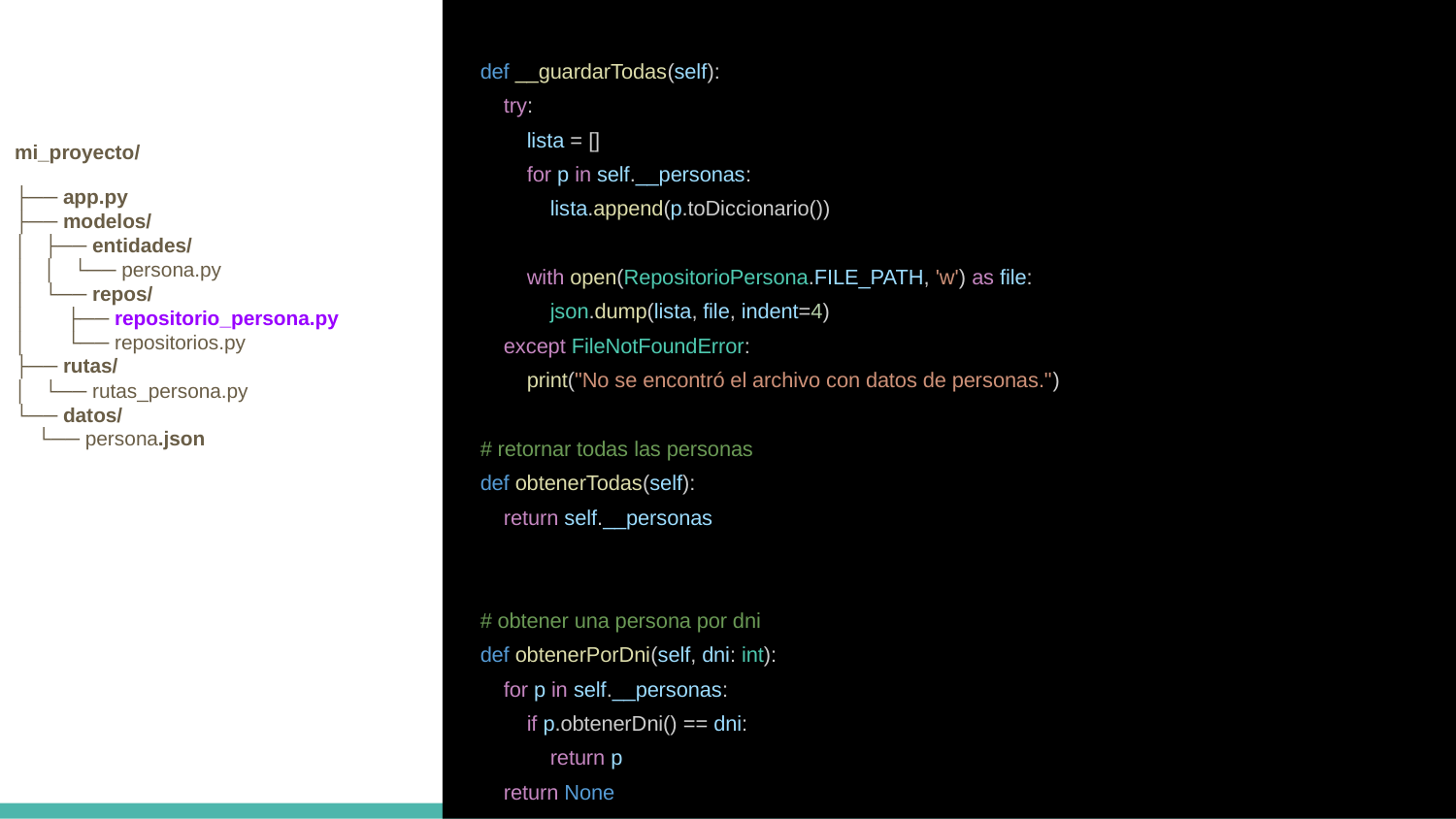

def __guardarTodas(self):
        try:
            lista = []
            for p in self.__personas:
                lista.append(p.toDiccionario())

            with open(RepositorioPersona.FILE_PATH, 'w') as file:
                json.dump(lista, file, indent=4)
        except FileNotFoundError:
            print("No se encontró el archivo con datos de personas.")

    # retornar todas las personas
    def obtenerTodas(self):
        return self.__personas

    # obtener una persona por dni
    def obtenerPorDni(self, dni: int):
        for p in self.__personas:
            if p.obtenerDni() == dni:
                return p
        return None
mi_proyecto/
├── app.py
├── modelos/
│   ├── entidades/
│   │   └── persona.py
│   └── repos/
│       ├── repositorio_persona.py
│       └── repositorios.py
├── rutas/
│   └── rutas_persona.py
└── datos/
    └── persona.json